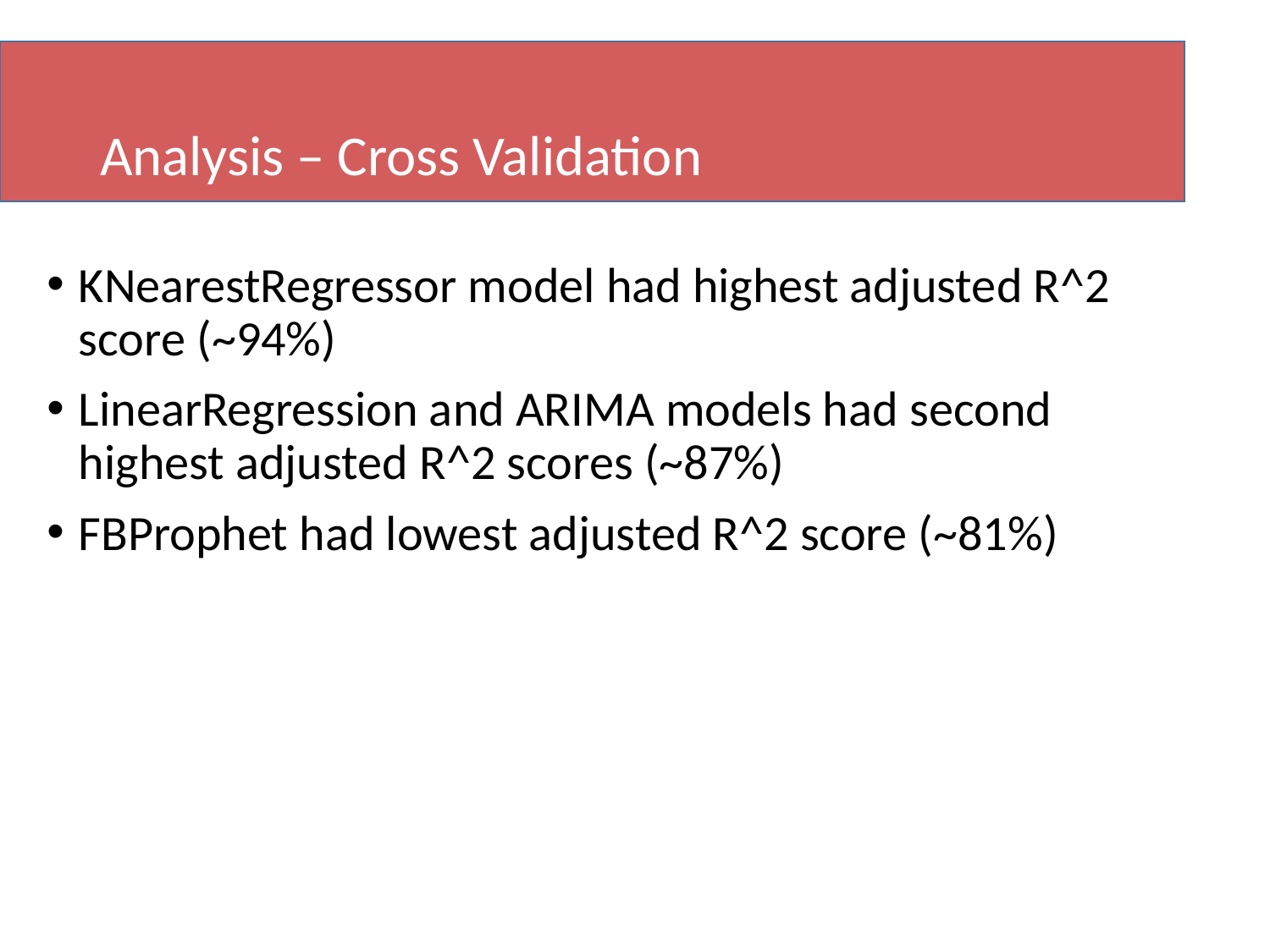

# Analysis – Cross Validation
KNearestRegressor model had highest adjusted R^2 score (~94%)
LinearRegression and ARIMA models had second highest adjusted R^2 scores (~87%)
FBProphet had lowest adjusted R^2 score (~81%)